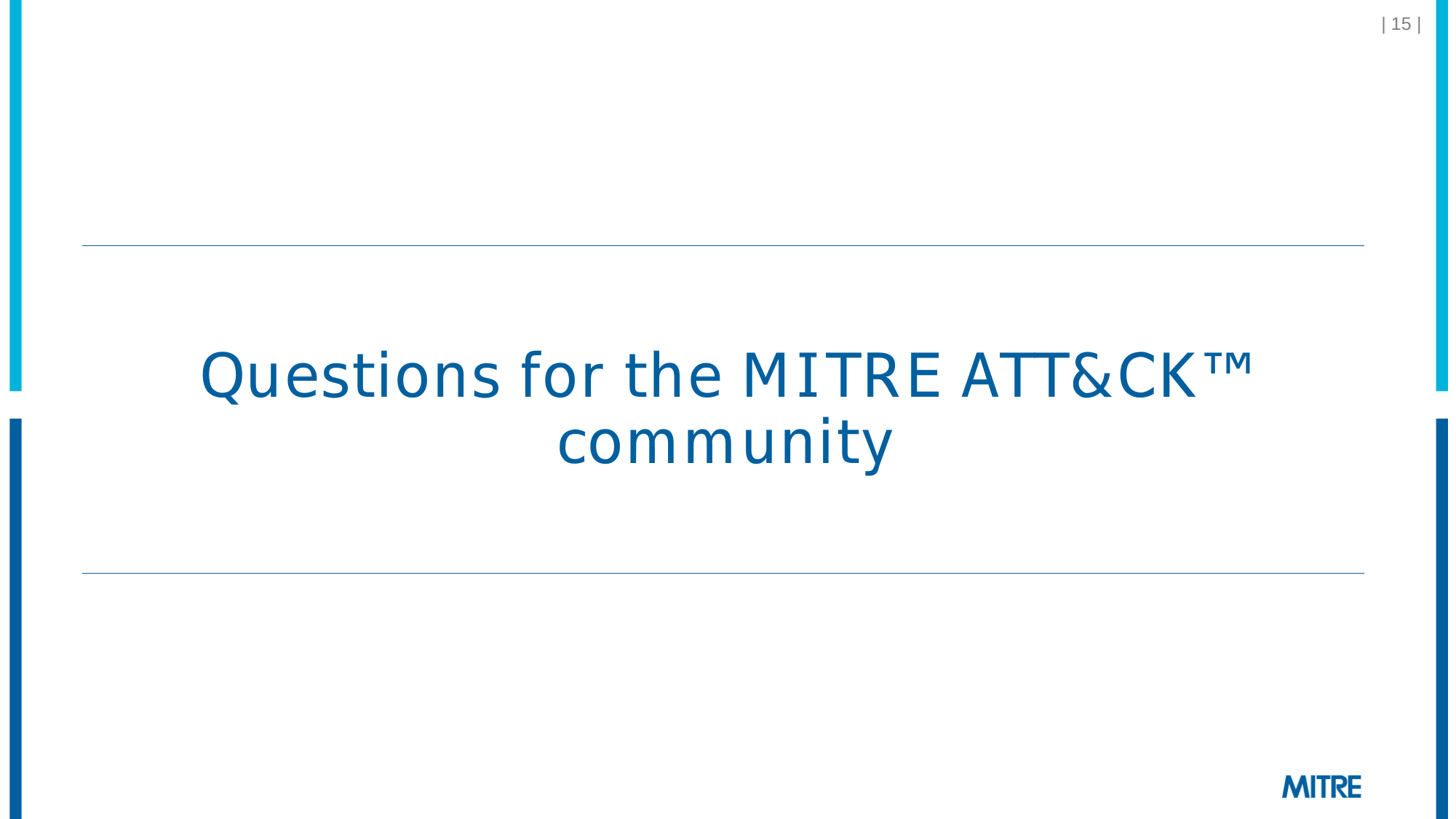

| 15 |
# Questions for the MITRE ATT&CK™ community